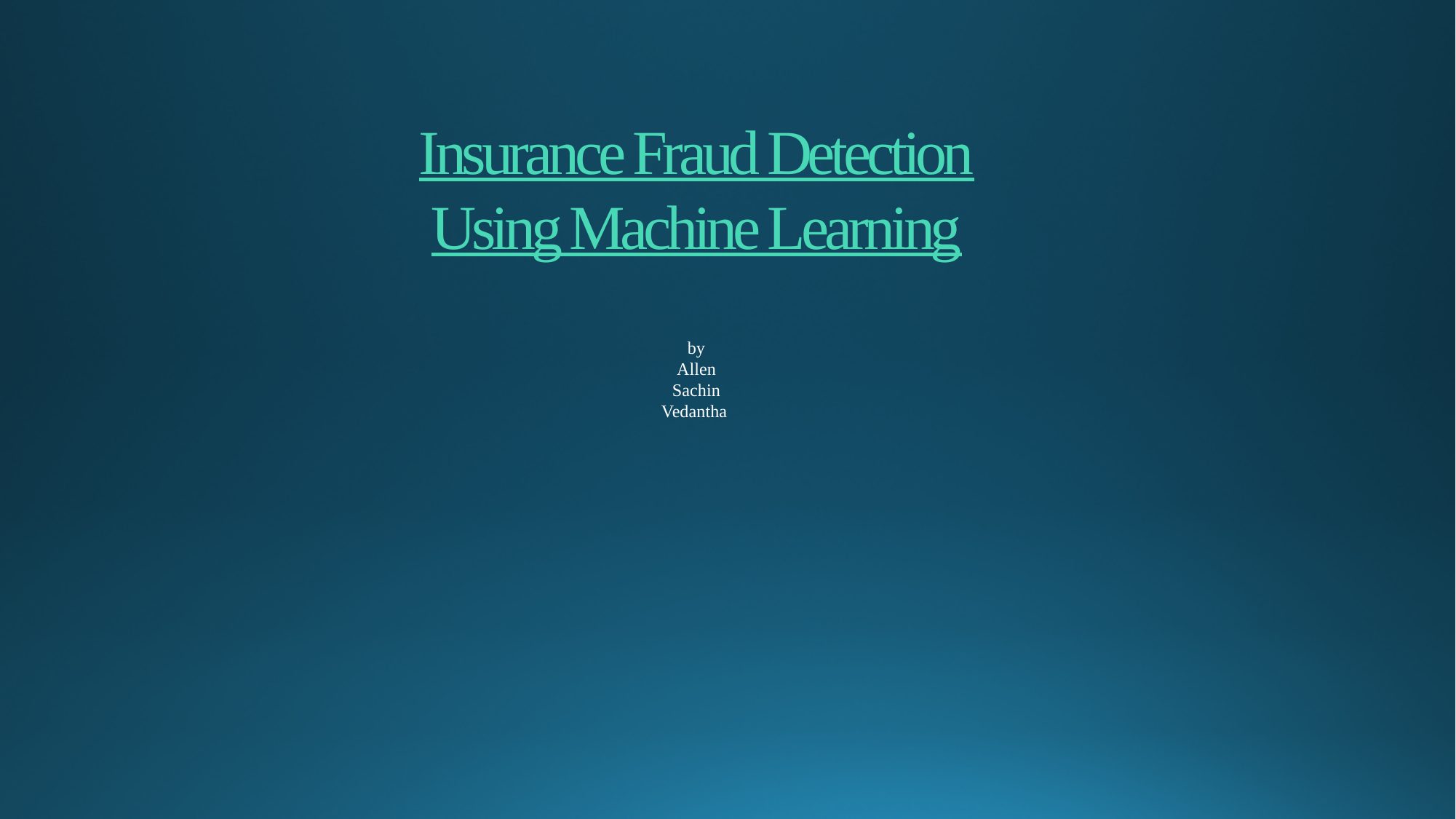

# Insurance Fraud Detection Using Machine Learning by Allen Sachin Vedantha